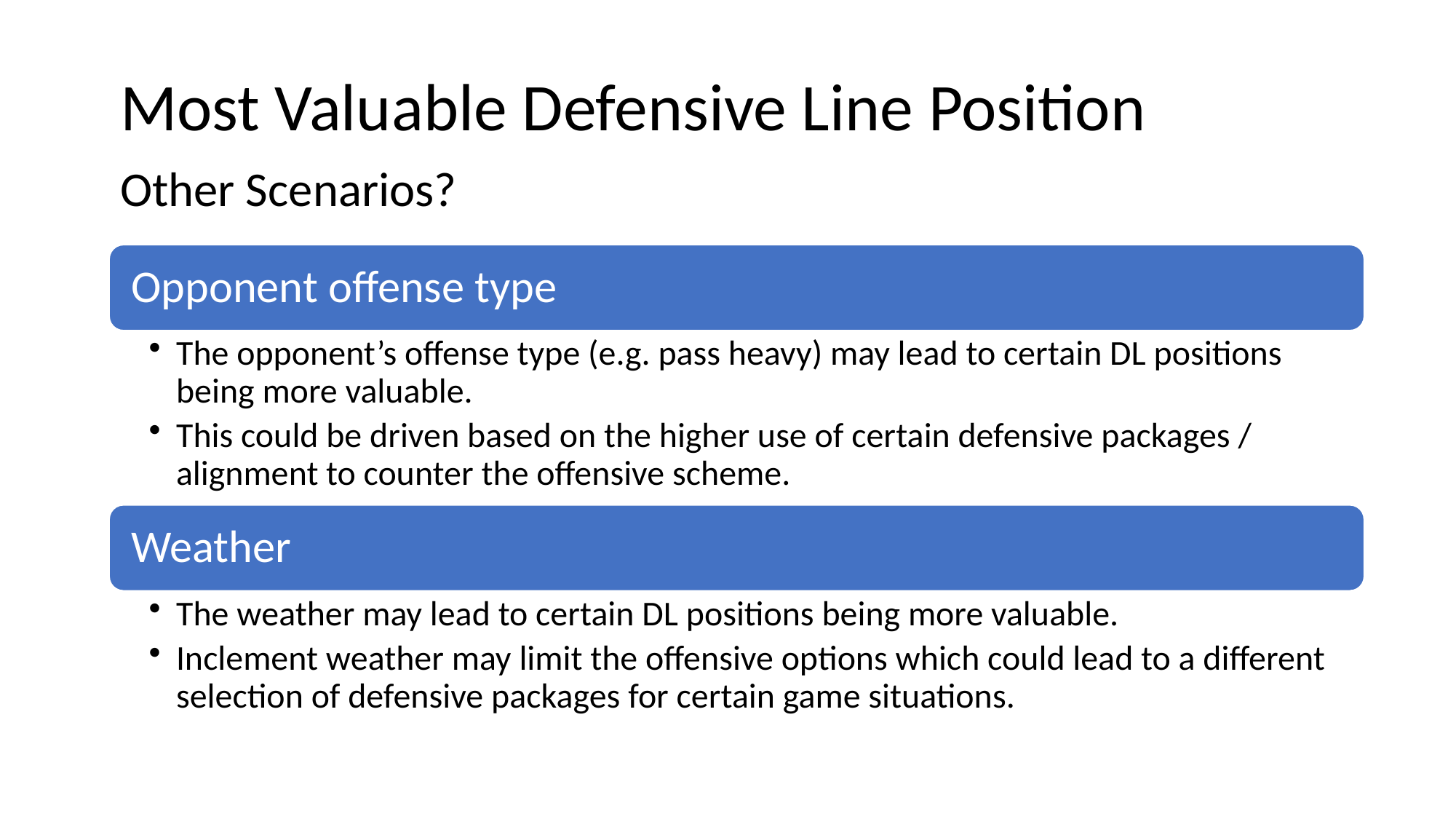

# Most Valuable Defensive Line Position
Other Scenarios?
Opponent offense type
The opponent’s offense type (e.g. pass heavy) may lead to certain DL positions being more valuable.
This could be driven based on the higher use of certain defensive packages / alignment to counter the offensive scheme.
Weather
The weather may lead to certain DL positions being more valuable.
Inclement weather may limit the offensive options which could lead to a different selection of defensive packages for certain game situations.